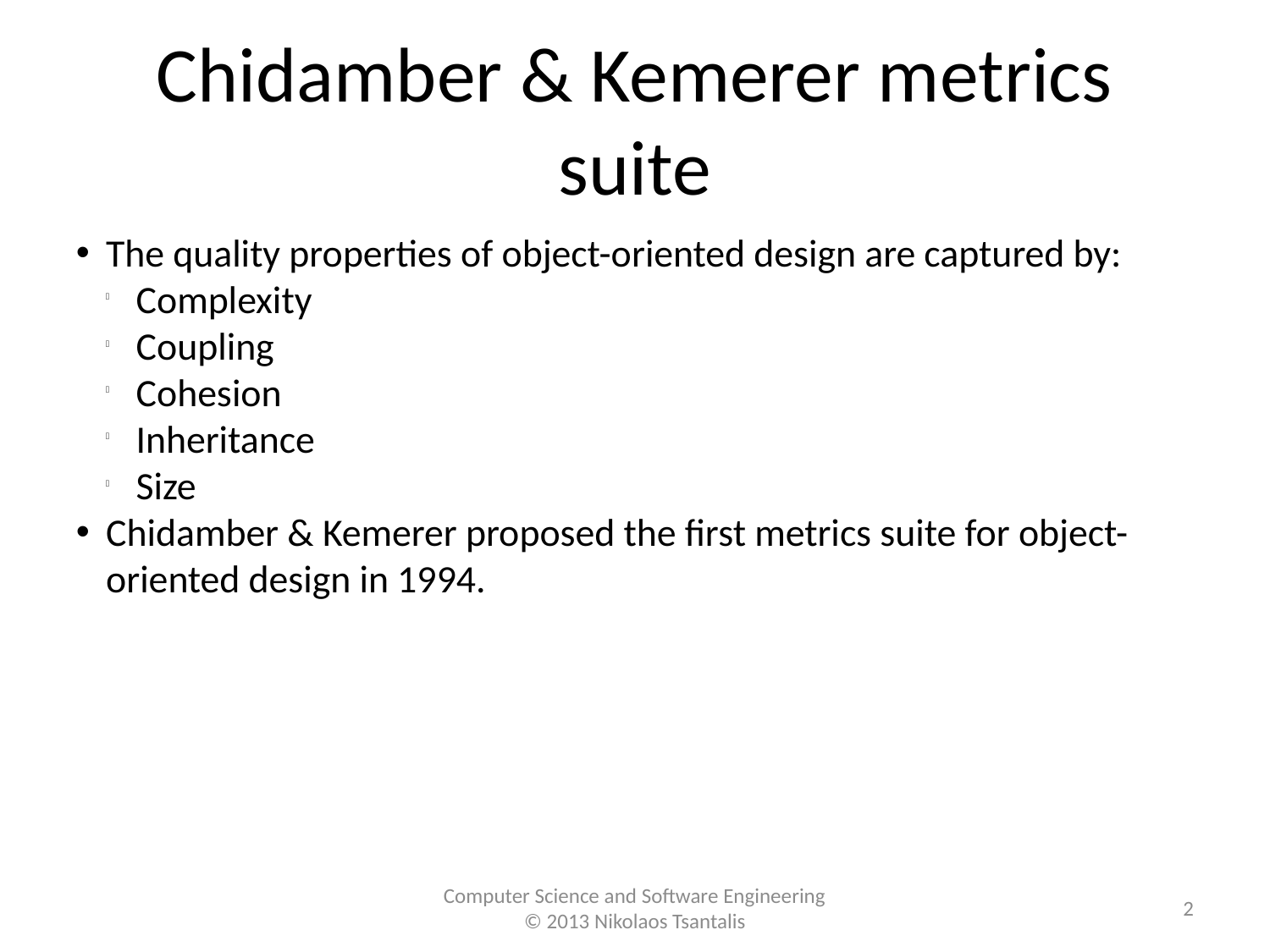

Chidamber & Kemerer metrics suite
The quality properties of object-oriented design are captured by:
Complexity
Coupling
Cohesion
Inheritance
Size
Chidamber & Kemerer proposed the first metrics suite for object-oriented design in 1994.
2